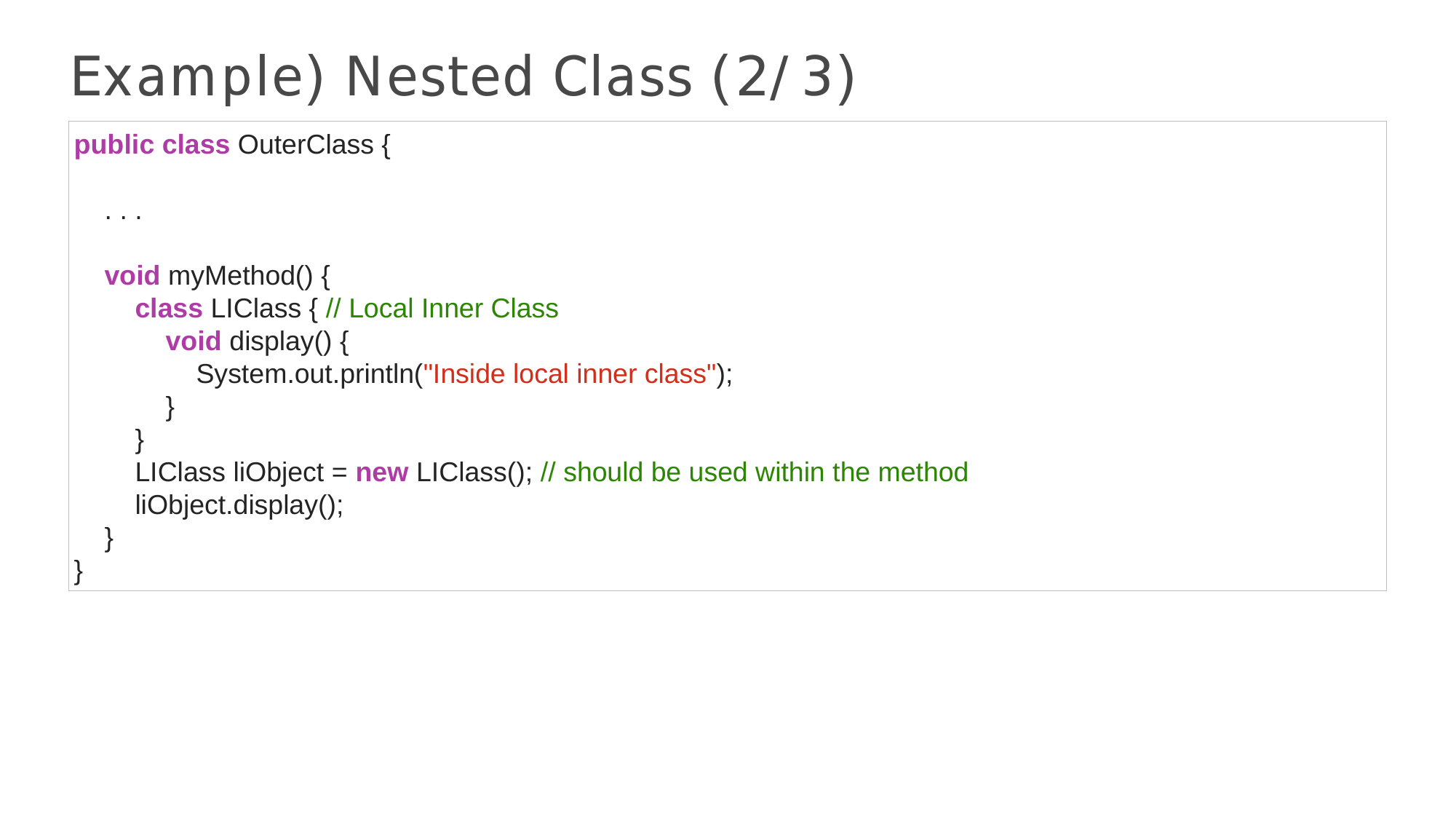

# Example) Nested Class (2/3)
public class OuterClass {

    . . .

    void myMethod() {
        class LIClass { // Local Inner Class
            void display() {
                System.out.println("Inside local inner class");
            }
        }
        LIClass liObject = new LIClass(); // should be used within the method
        liObject.display();
    }
}
4